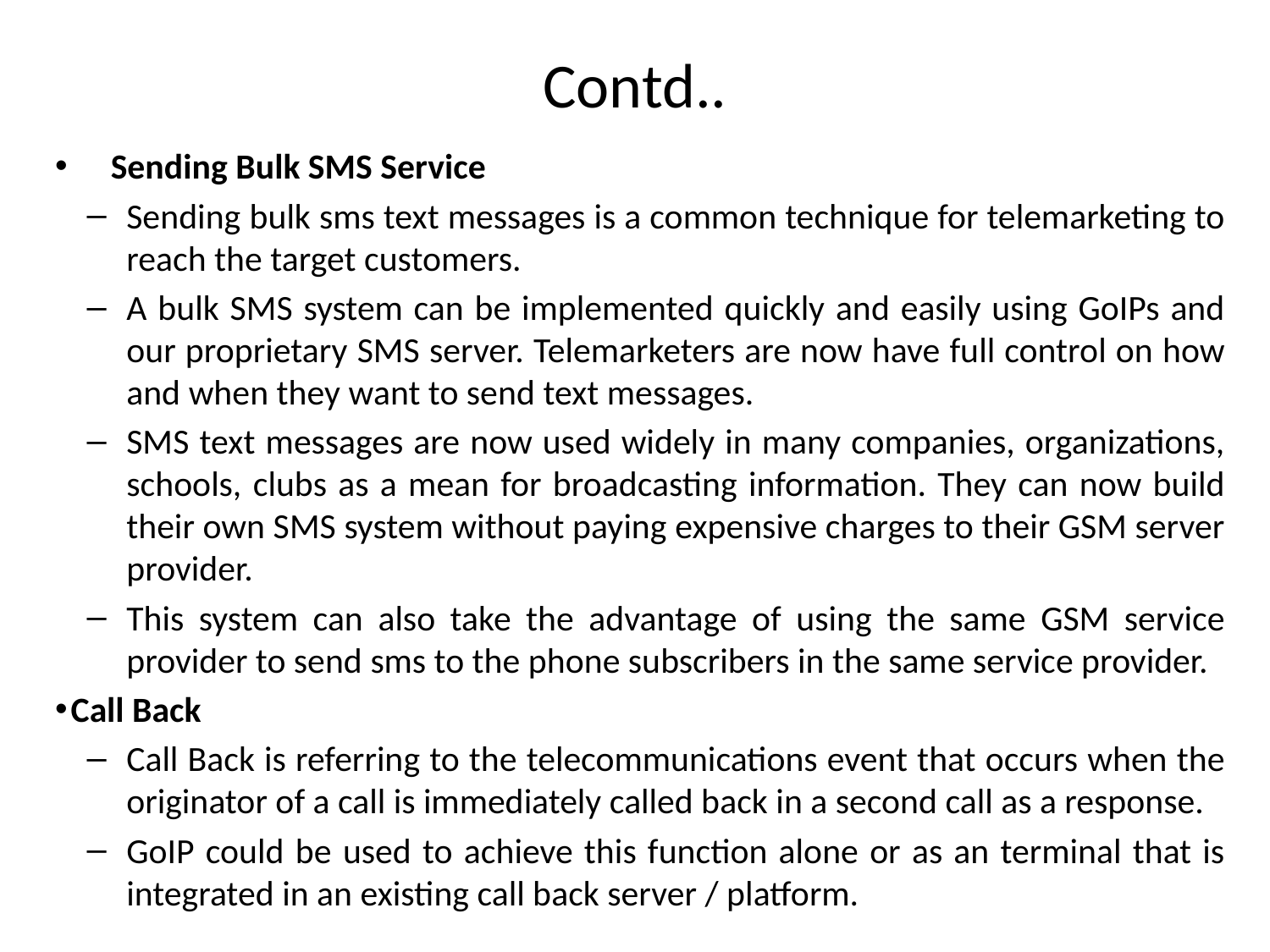

# Contd..
 Sending Bulk SMS Service
Sending bulk sms text messages is a common technique for telemarketing to reach the target customers.
A bulk SMS system can be implemented quickly and easily using GoIPs and our proprietary SMS server. Telemarketers are now have full control on how and when they want to send text messages.
SMS text messages are now used widely in many companies, organizations, schools, clubs as a mean for broadcasting information. They can now build their own SMS system without paying expensive charges to their GSM server provider.
This system can also take the advantage of using the same GSM service provider to send sms to the phone subscribers in the same service provider.
Call Back
Call Back is referring to the telecommunications event that occurs when the originator of a call is immediately called back in a second call as a response.
GoIP could be used to achieve this function alone or as an terminal that is integrated in an existing call back server / platform.